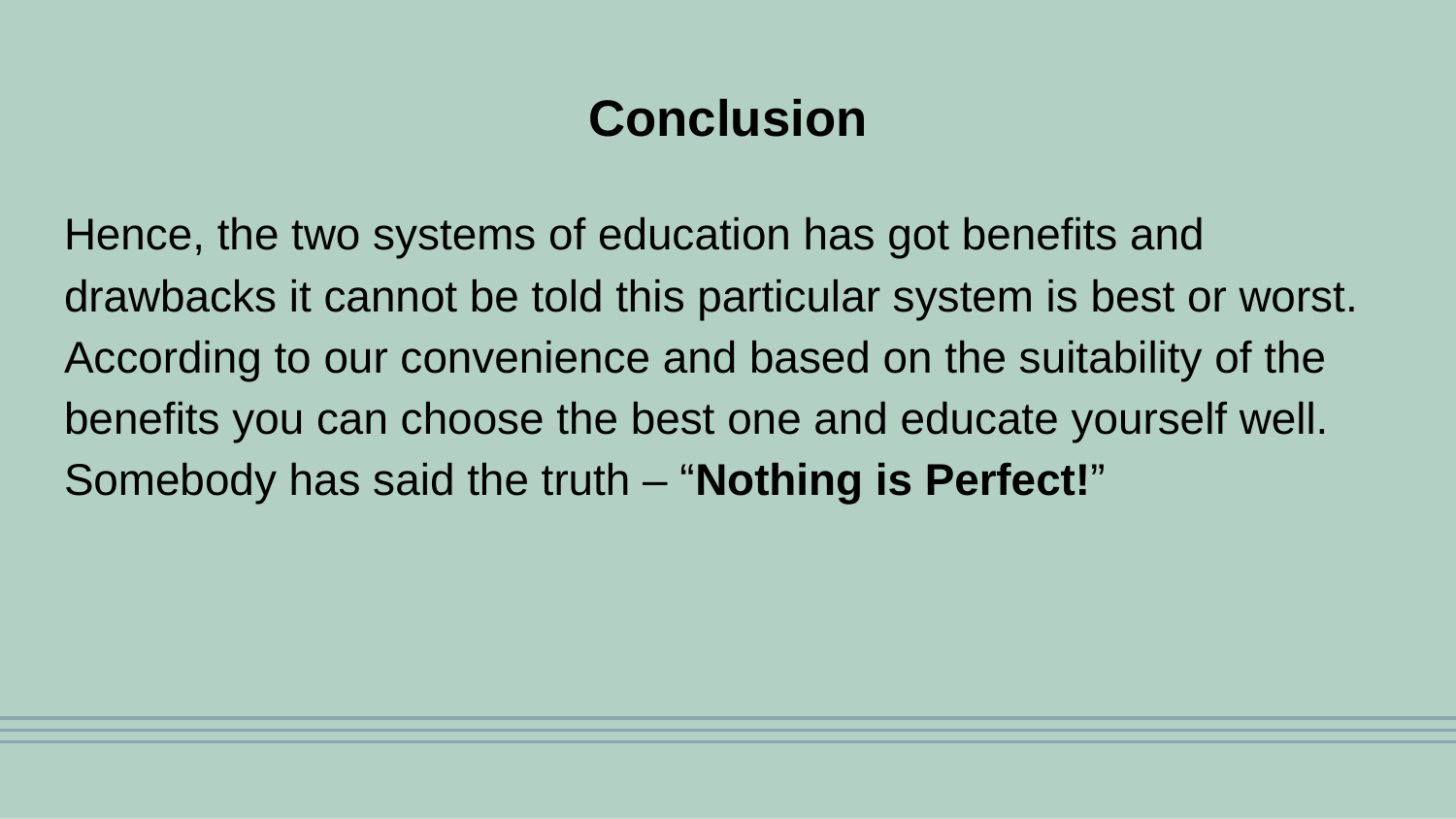

# Conclusion
Hence, the two systems of education has got benefits and drawbacks it cannot be told this particular system is best or worst. According to our convenience and based on the suitability of the benefits you can choose the best one and educate yourself well. Somebody has said the truth – “Nothing is Perfect!”